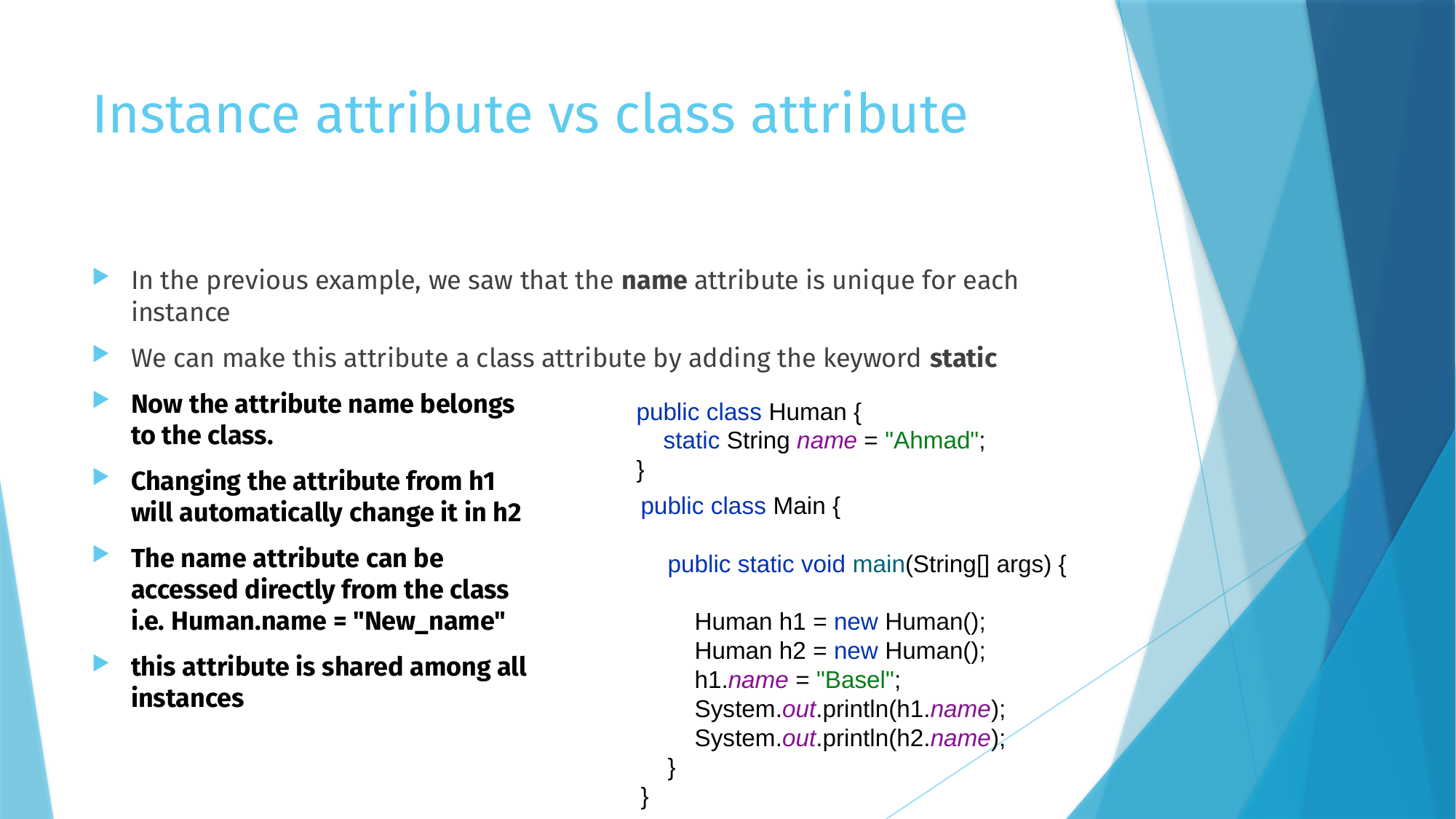

# Instance attribute vs class attribute
In the previous example, we saw that the name attribute is unique for each instance
We can make this attribute a class attribute by adding the keyword static
Now the attribute name belongs
to the class.
Changing the attribute from h1
will automatically change it in h2
The name attribute can be
accessed directly from the class
i.e. Human.name = "New_name"
this attribute is shared among all
instances
public class Human {
    static String name = "Ahmad";
}
public class Main {
    public static void main(String[] args) {
        Human h1 = new Human();
        Human h2 = new Human();
        h1.name = "Basel";
        System.out.println(h1.name);
        System.out.println(h2.name);
    }
}